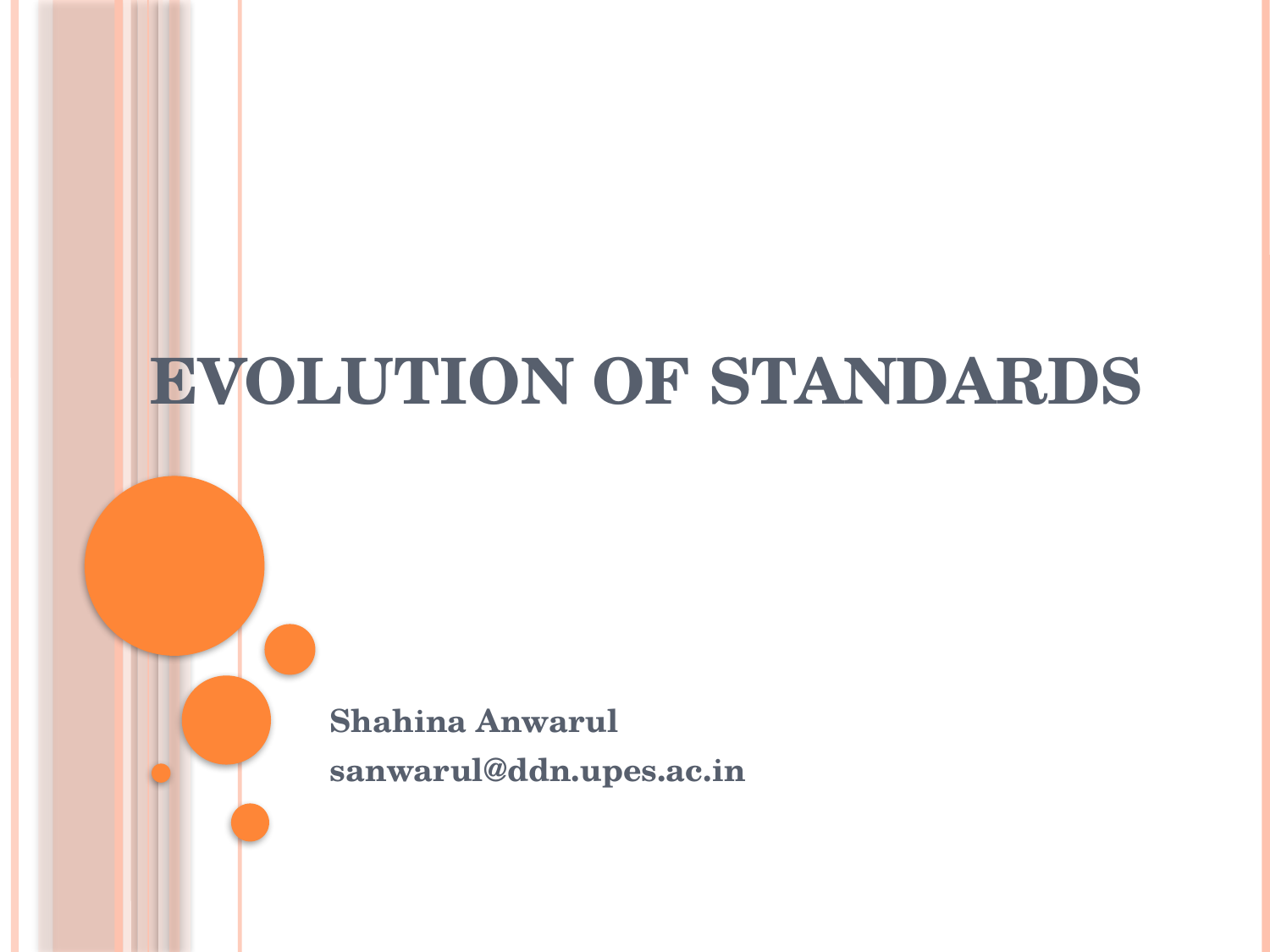

# Evolution Of Standards
Shahina Anwarul
sanwarul@ddn.upes.ac.in